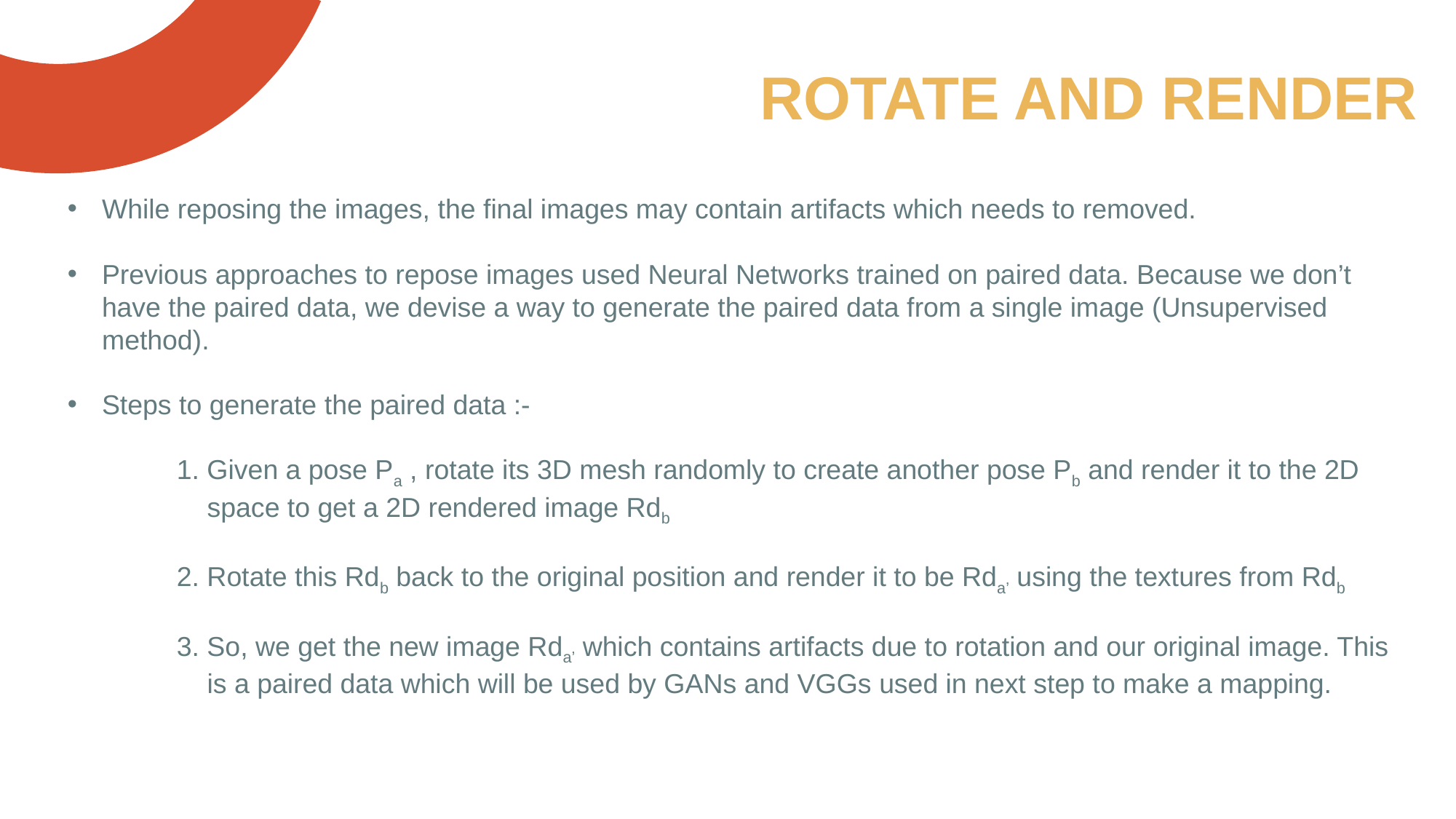

# ROTATE AND RENDER
While reposing the images, the final images may contain artifacts which needs to removed.
Previous approaches to repose images used Neural Networks trained on paired data. Because we don’t have the paired data, we devise a way to generate the paired data from a single image (Unsupervised method).
Steps to generate the paired data :-
	1. Given a pose Pa , rotate its 3D mesh randomly to create another pose Pb and render it to the 2D 		    space to get a 2D rendered image Rdb
	2. Rotate this Rdb back to the original position and render it to be Rda’ using the textures from Rdb
	3. So, we get the new image Rda’ which contains artifacts due to rotation and our original image. This 	    is a paired data which will be used by GANs and VGGs used in next step to make a mapping.